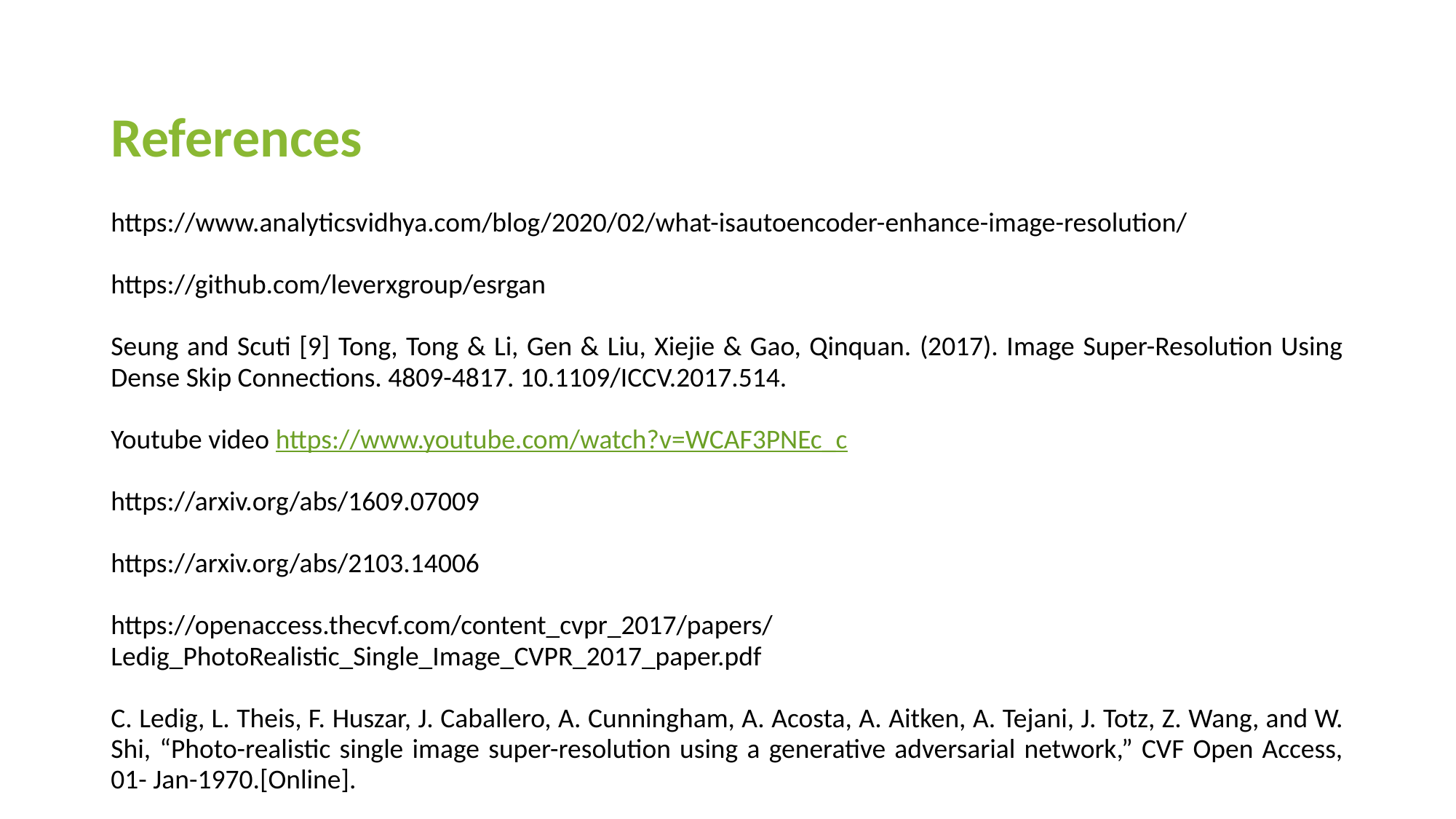

# References
https://www.analyticsvidhya.com/blog/2020/02/what-isautoencoder-enhance-image-resolution/

https://github.com/leverxgroup/esrgan

Seung and Scuti [9] Tong, Tong & Li, Gen & Liu, Xiejie & Gao, Qinquan. (2017). Image Super-Resolution Using Dense Skip Connections. 4809-4817. 10.1109/ICCV.2017.514.

Youtube video https://www.youtube.com/watch?v=WCAF3PNEc_c

https://arxiv.org/abs/1609.07009

https://arxiv.org/abs/2103.14006

https://openaccess.thecvf.com/content_cvpr_2017/papers/Ledig_PhotoRealistic_Single_Image_CVPR_2017_paper.pdf

C. Ledig, L. Theis, F. Huszar, J. Caballero, A. Cunningham, A. Acosta, A. Aitken, A. Tejani, J. Totz, Z. Wang, and W. Shi, “Photo-realistic single image super-resolution using a generative adversarial network,” CVF Open Access, 01- Jan-1970.[Online].